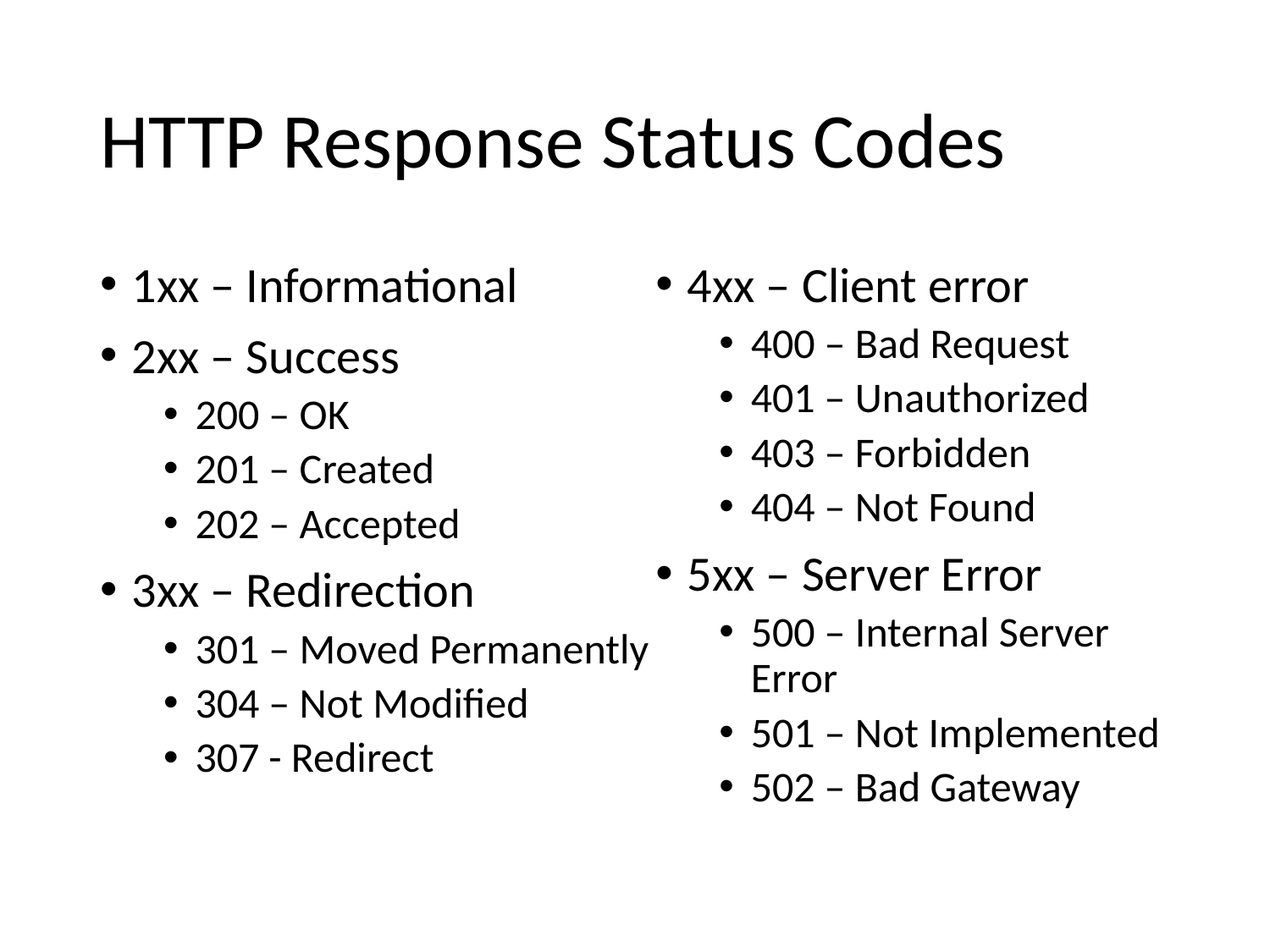

# HTTP Response Status Codes
1xx – Informational
2xx – Success
200 – OK
201 – Created
202 – Accepted
3xx – Redirection
301 – Moved Permanently
304 – Not Modified
307 - Redirect

4xx – Client error
400 – Bad Request
401 – Unauthorized
403 – Forbidden
404 – Not Found
5xx – Server Error
500 – Internal Server Error
501 – Not Implemented
502 – Bad Gateway